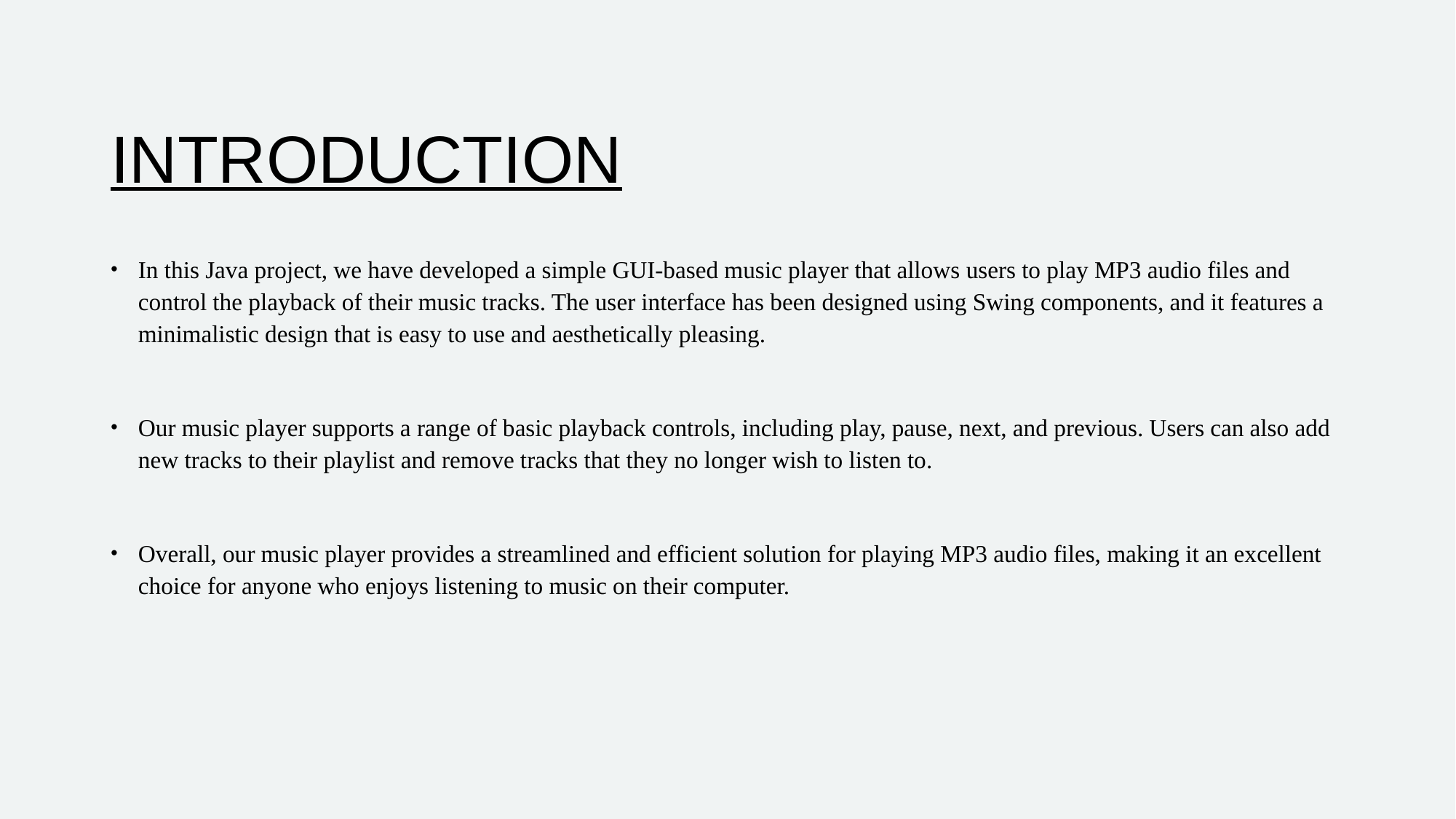

# INTRODUCTION
In this Java project, we have developed a simple GUI-based music player that allows users to play MP3 audio files and control the playback of their music tracks. The user interface has been designed using Swing components, and it features a minimalistic design that is easy to use and aesthetically pleasing.

Our music player supports a range of basic playback controls, including play, pause, next, and previous. Users can also add new tracks to their playlist and remove tracks that they no longer wish to listen to.

Overall, our music player provides a streamlined and efficient solution for playing MP3 audio files, making it an excellent choice for anyone who enjoys listening to music on their computer.